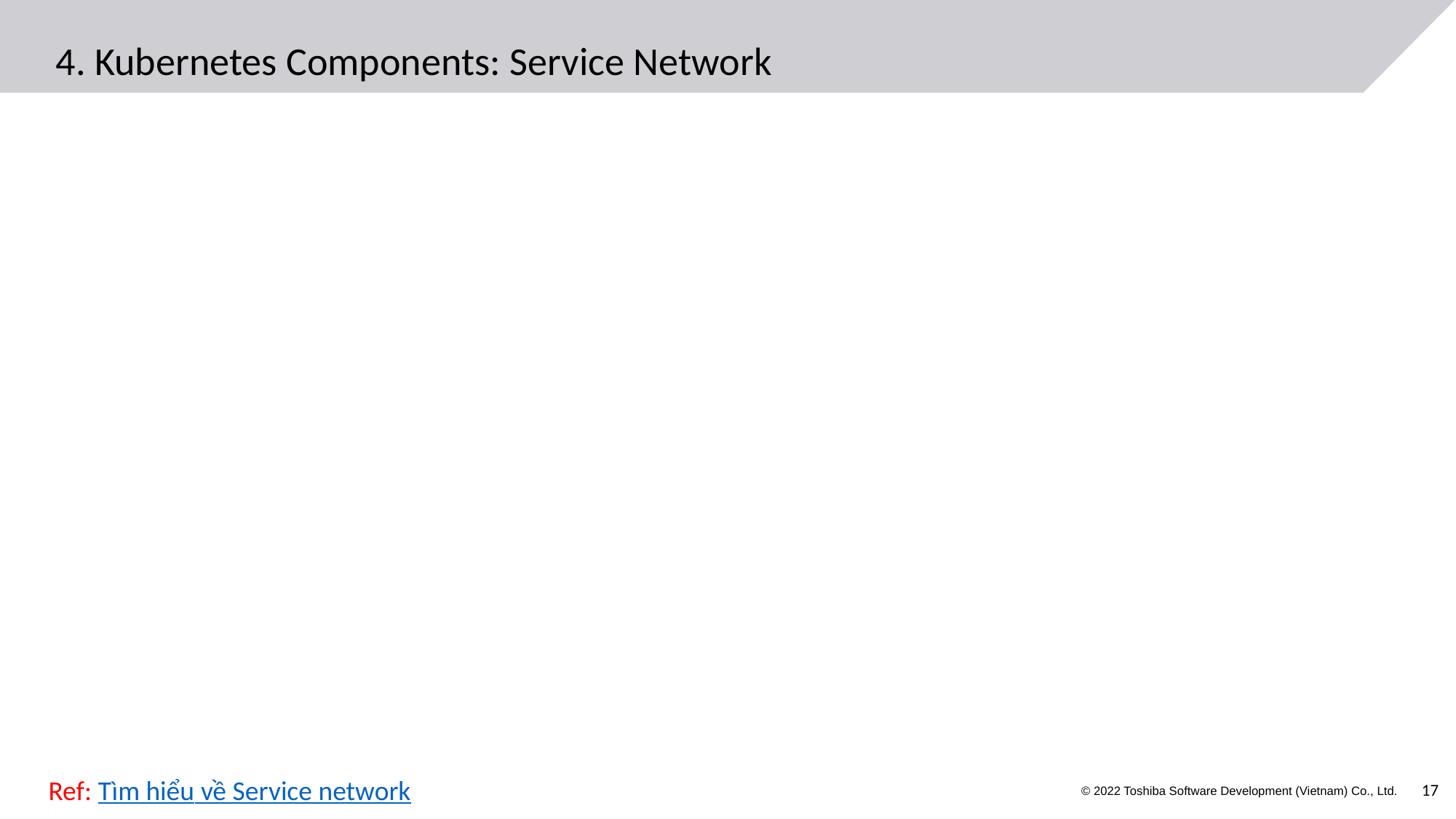

# 4. Kubernetes Components: Service Network

Ref: Tìm hiểu về Service network